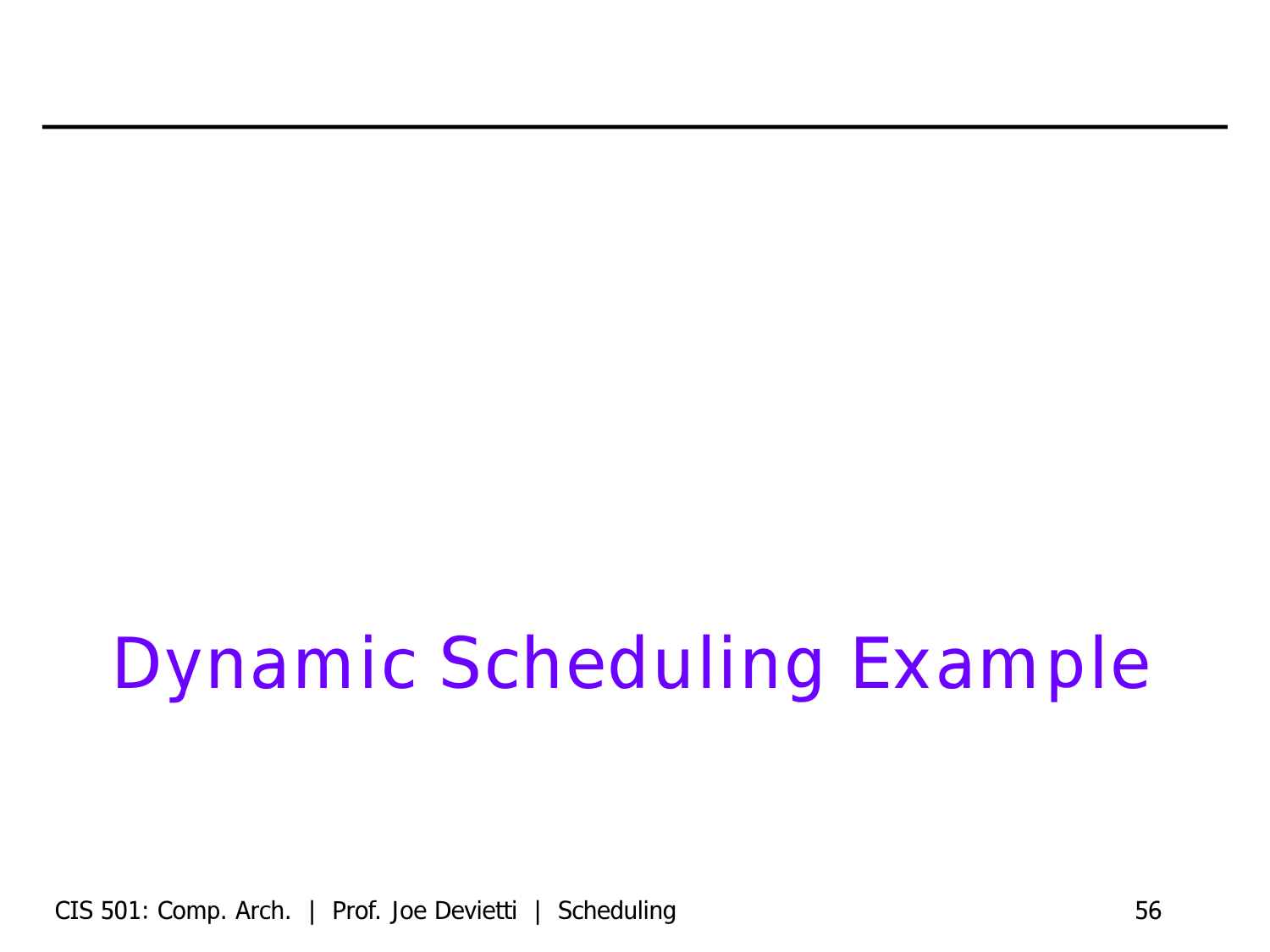

# Dynamic Scheduling Example
CIS 501: Comp. Arch.  |  Prof. Joe Devietti  |  Scheduling
56